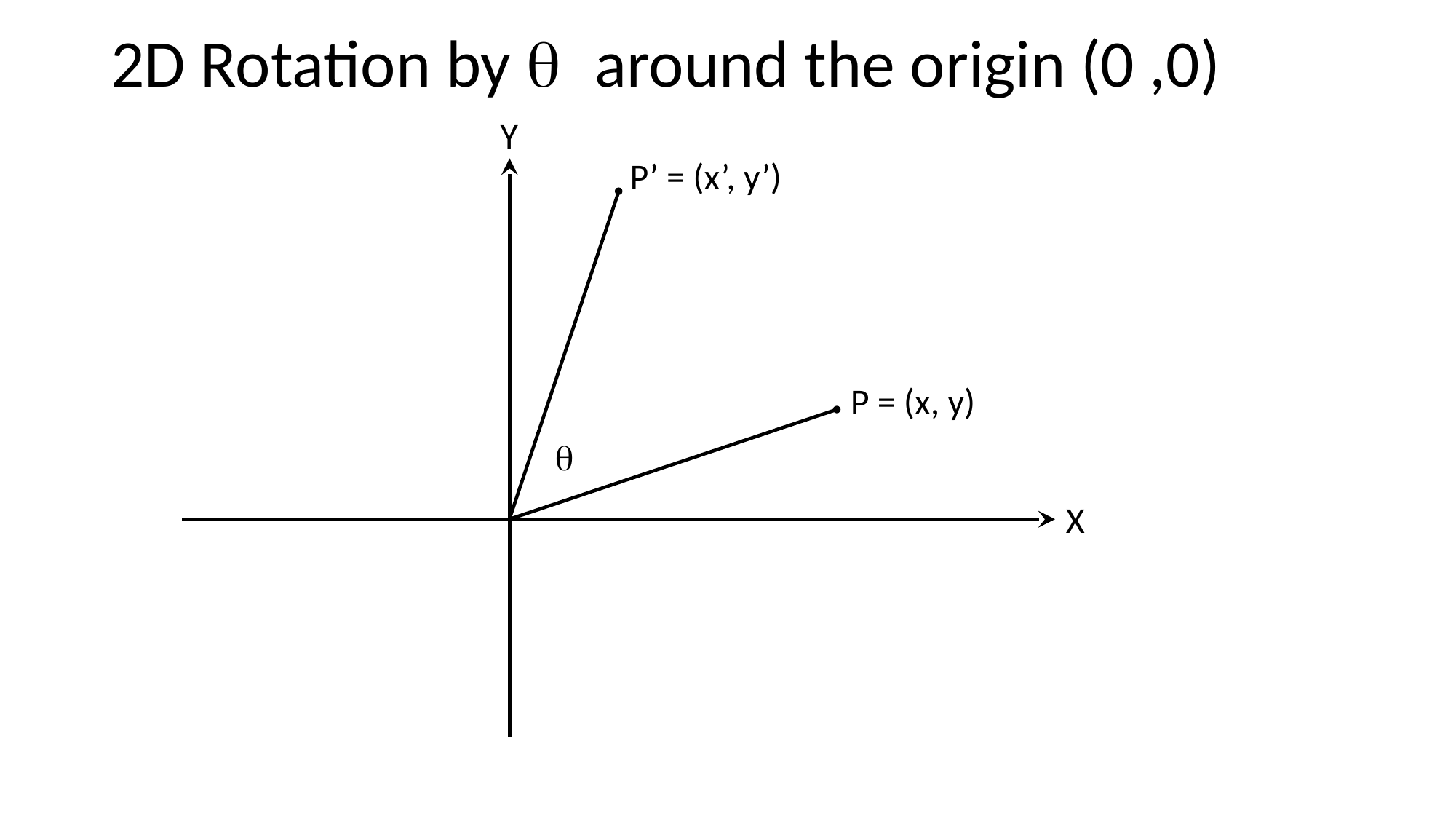

# 2D Rotation by θ around the origin (0 ,0)
Y
P’ = (x’, y’)

P = (x, y)

θ
X